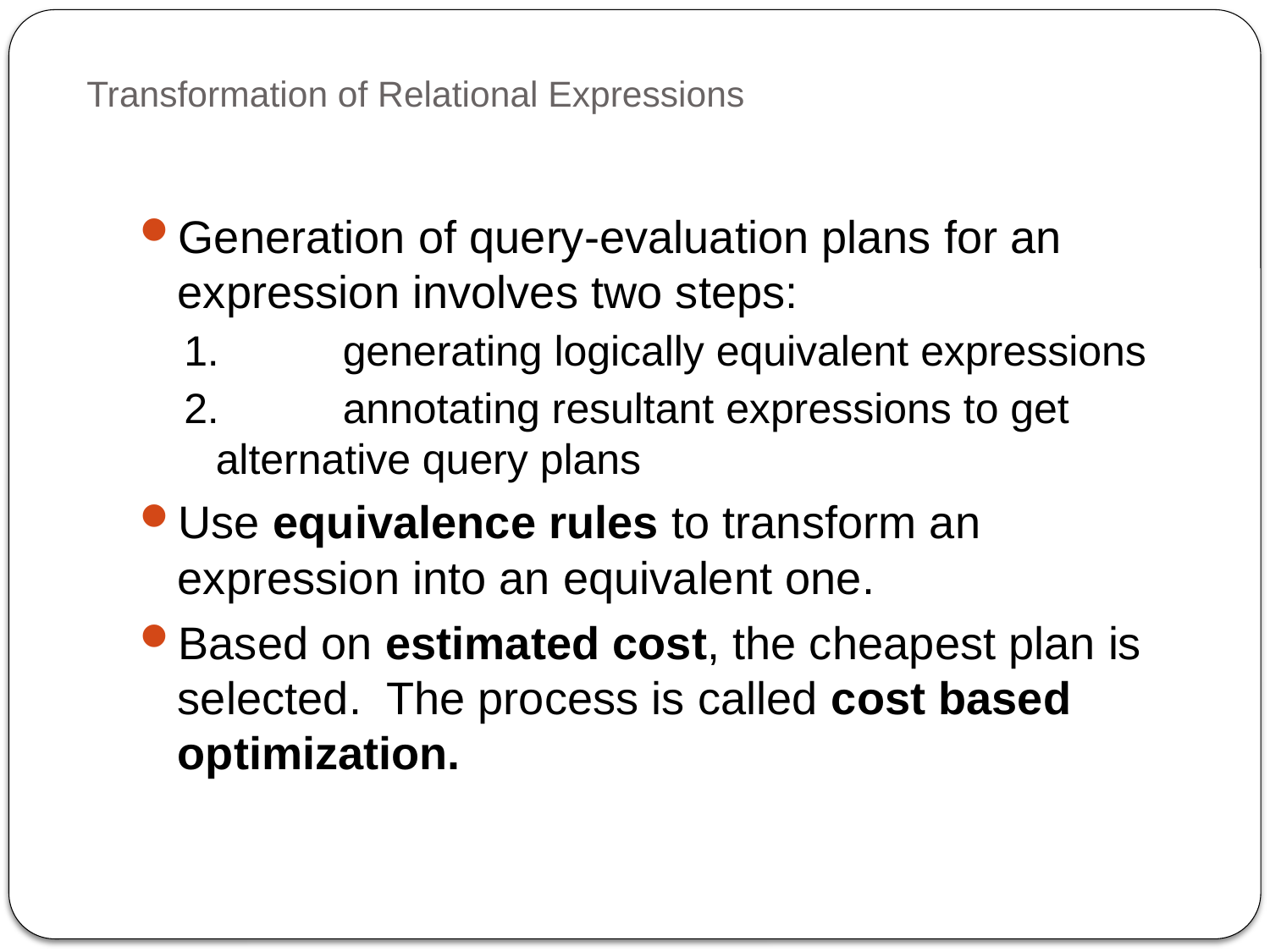

# Transformation of Relational Expressions
Generation of query-evaluation plans for an expression involves two steps:
1.	generating logically equivalent expressions
2.	annotating resultant expressions to get alternative query plans
Use equivalence rules to transform an expression into an equivalent one.
Based on estimated cost, the cheapest plan is selected.  The process is called cost based optimization.